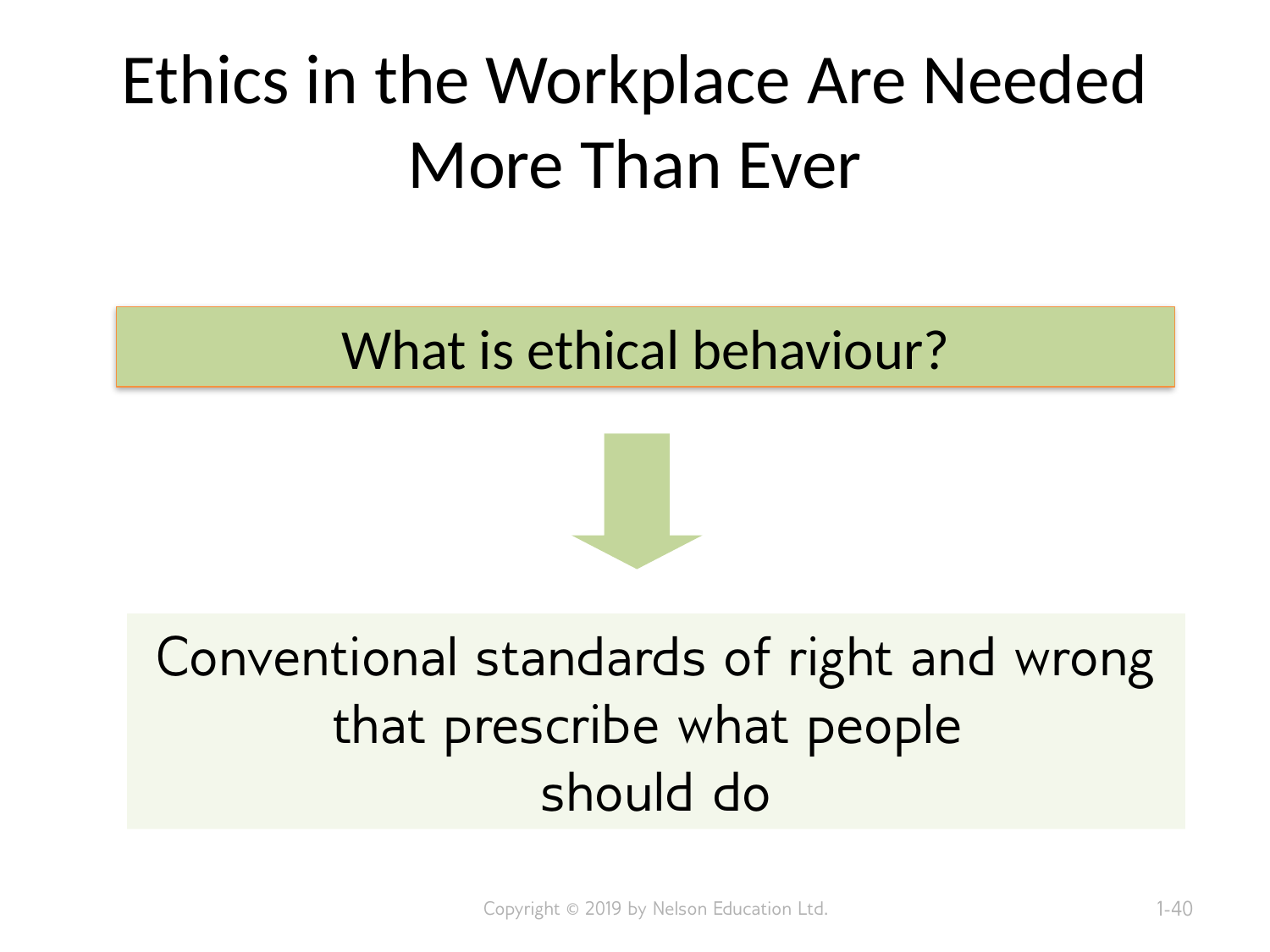

# Ethics in the Workplace Are Needed More Than Ever
What is ethical behaviour?

Conventional standards of right and wrong that prescribe what people
should do
Copyright © 2019 by Nelson Education Ltd.
1-40